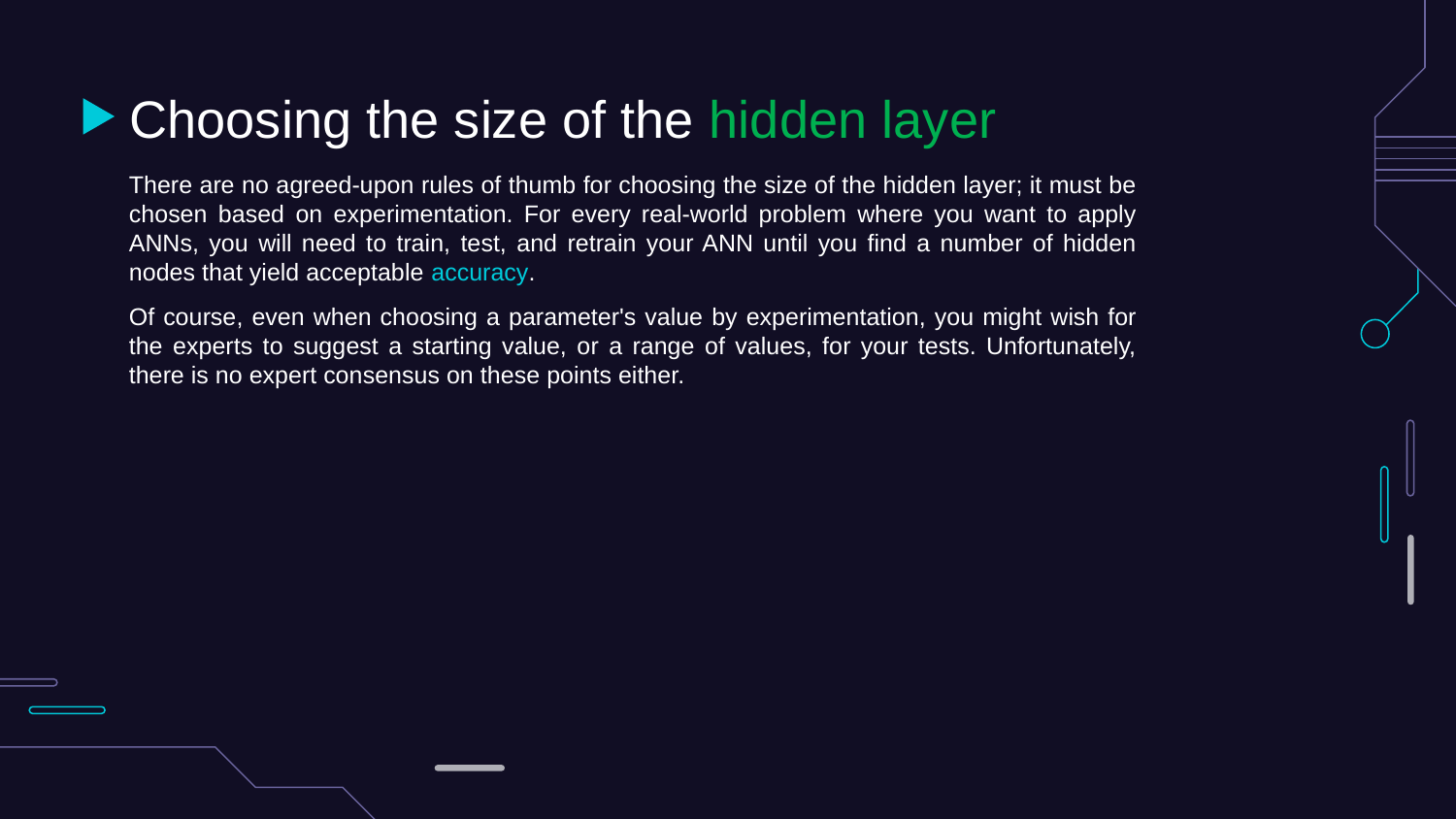

# Choosing the size of the hidden layer
There are no agreed-upon rules of thumb for choosing the size of the hidden layer; it must be chosen based on experimentation. For every real-world problem where you want to apply ANNs, you will need to train, test, and retrain your ANN until you find a number of hidden nodes that yield acceptable accuracy.
Of course, even when choosing a parameter's value by experimentation, you might wish for the experts to suggest a starting value, or a range of values, for your tests. Unfortunately, there is no expert consensus on these points either.